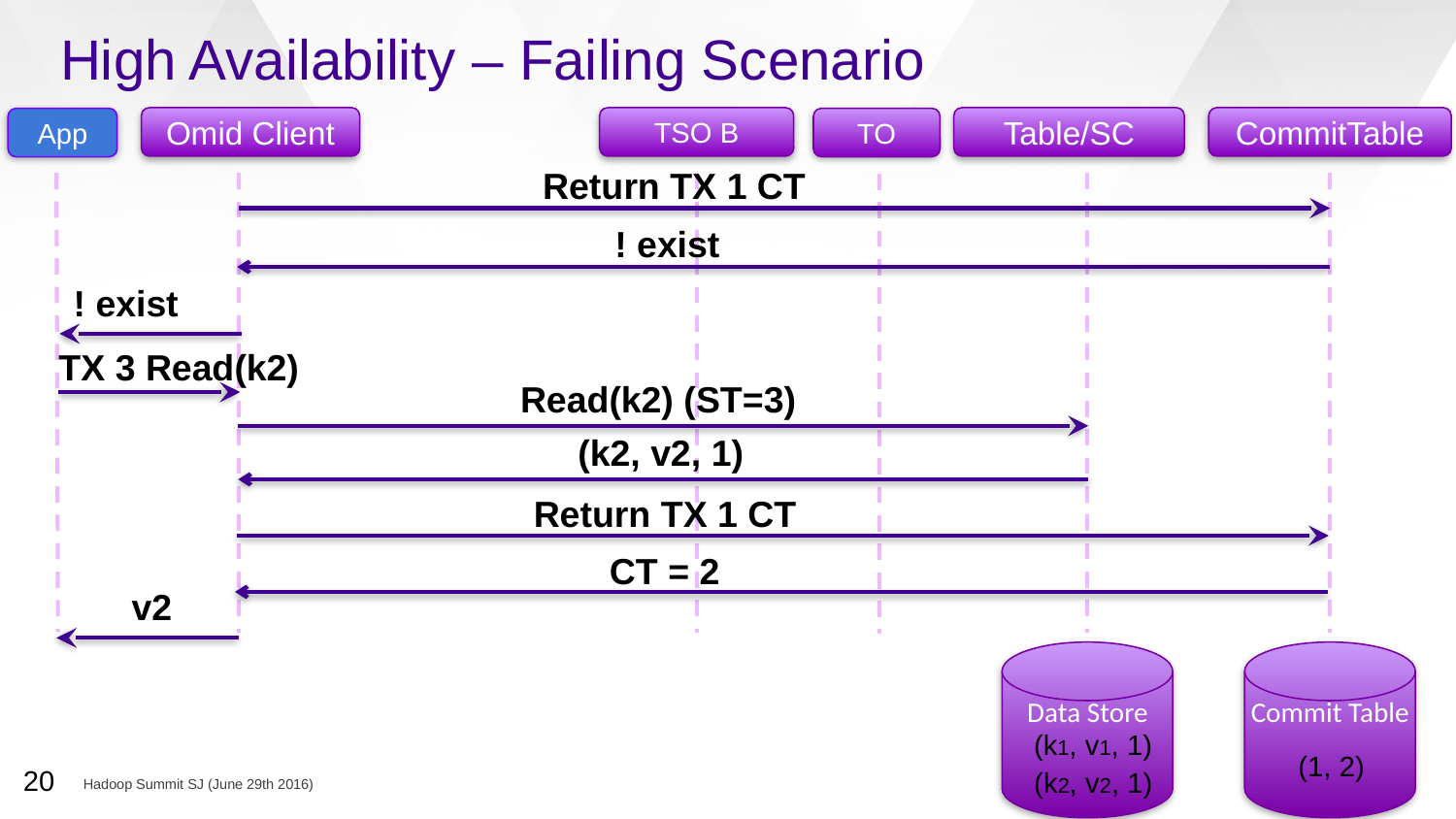

# High Availability – Failing Scenario
Omid Client
TSO B
Table/SC
CommitTable
App
TO
    Return TX 1 CT
! exist

 ! exist
TX 3 Read(k2)
          Read(k2) (ST=3)
 (k2, v2, 1)

    Return TX 1 CT

CT = 2
       v2
Data Store

Commit Table

 (k1, v1, 1)
 (1, 2)
20
 (k2, v2, 1)

Hadoop Summit SJ (June 29th 2016)